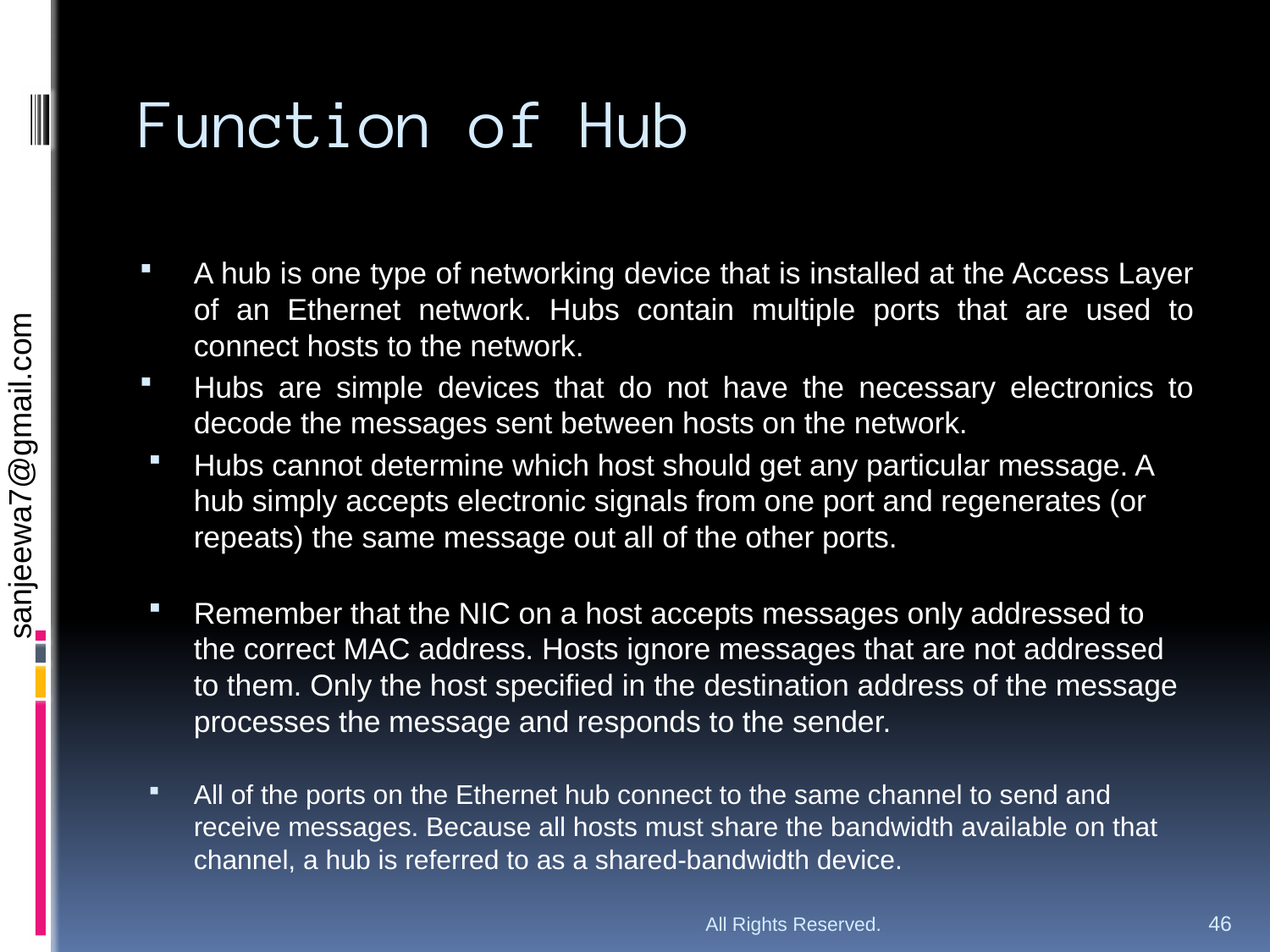

# Function of Hub
A hub is one type of networking device that is installed at the Access Layer of an Ethernet network. Hubs contain multiple ports that are used to connect hosts to the network.
Hubs are simple devices that do not have the necessary electronics to decode the messages sent between hosts on the network.
Hubs cannot determine which host should get any particular message. A hub simply accepts electronic signals from one port and regenerates (or repeats) the same message out all of the other ports.

Remember that the NIC on a host accepts messages only addressed to the correct MAC address. Hosts ignore messages that are not addressed to them. Only the host specified in the destination address of the message processes the message and responds to the sender.

All of the ports on the Ethernet hub connect to the same channel to send and receive messages. Because all hosts must share the bandwidth available on that channel, a hub is referred to as a shared-bandwidth device.
All Rights Reserved.
46